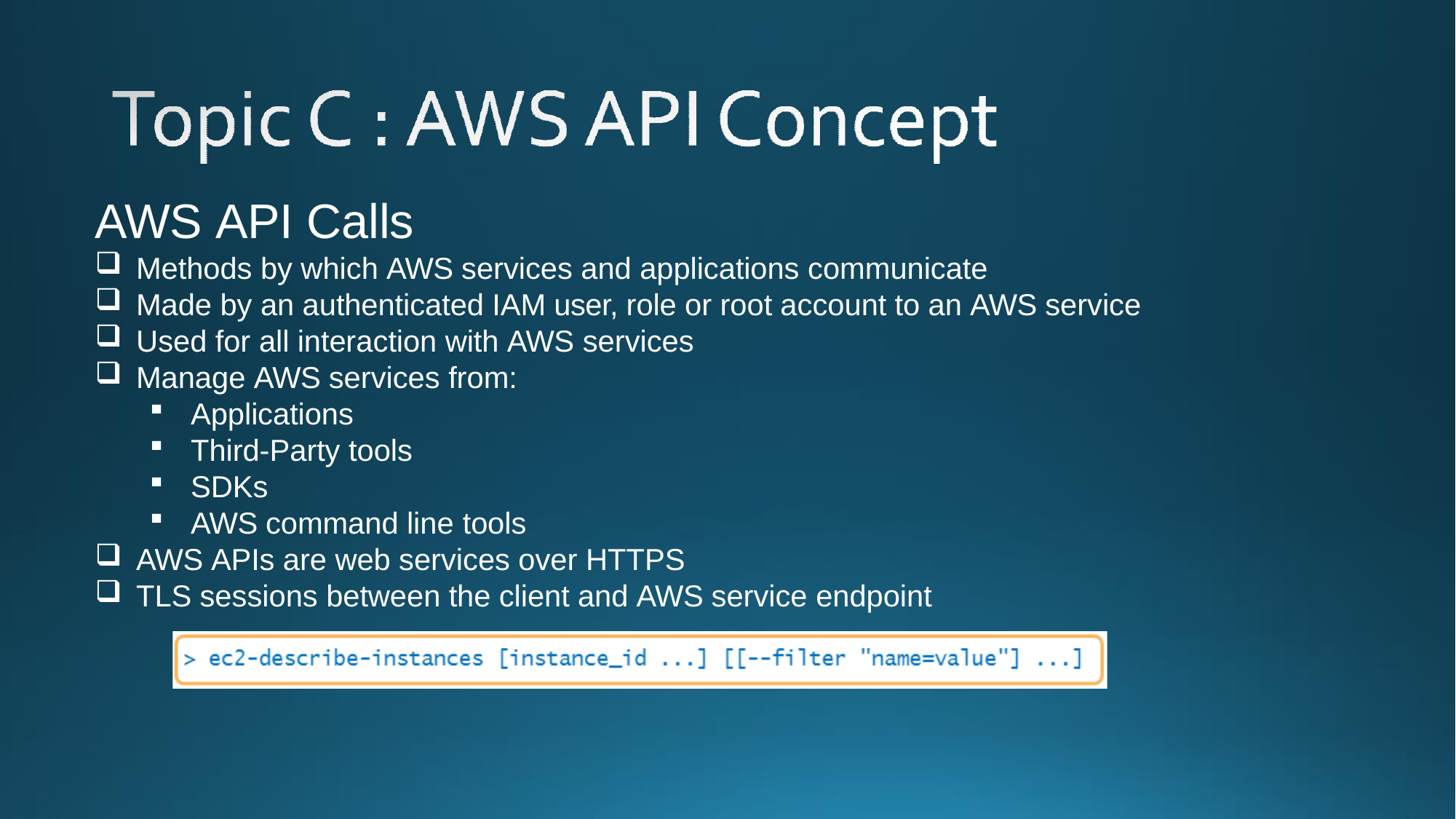

# AWS API Calls
Methods by which AWS services and applications communicate
Made by an authenticated IAM user, role or root account to an AWS service
Used for all interaction with AWS services
Manage AWS services from:
Applications
Third-Party tools
SDKs
AWS command line tools
AWS APIs are web services over HTTPS
TLS sessions between the client and AWS service endpoint